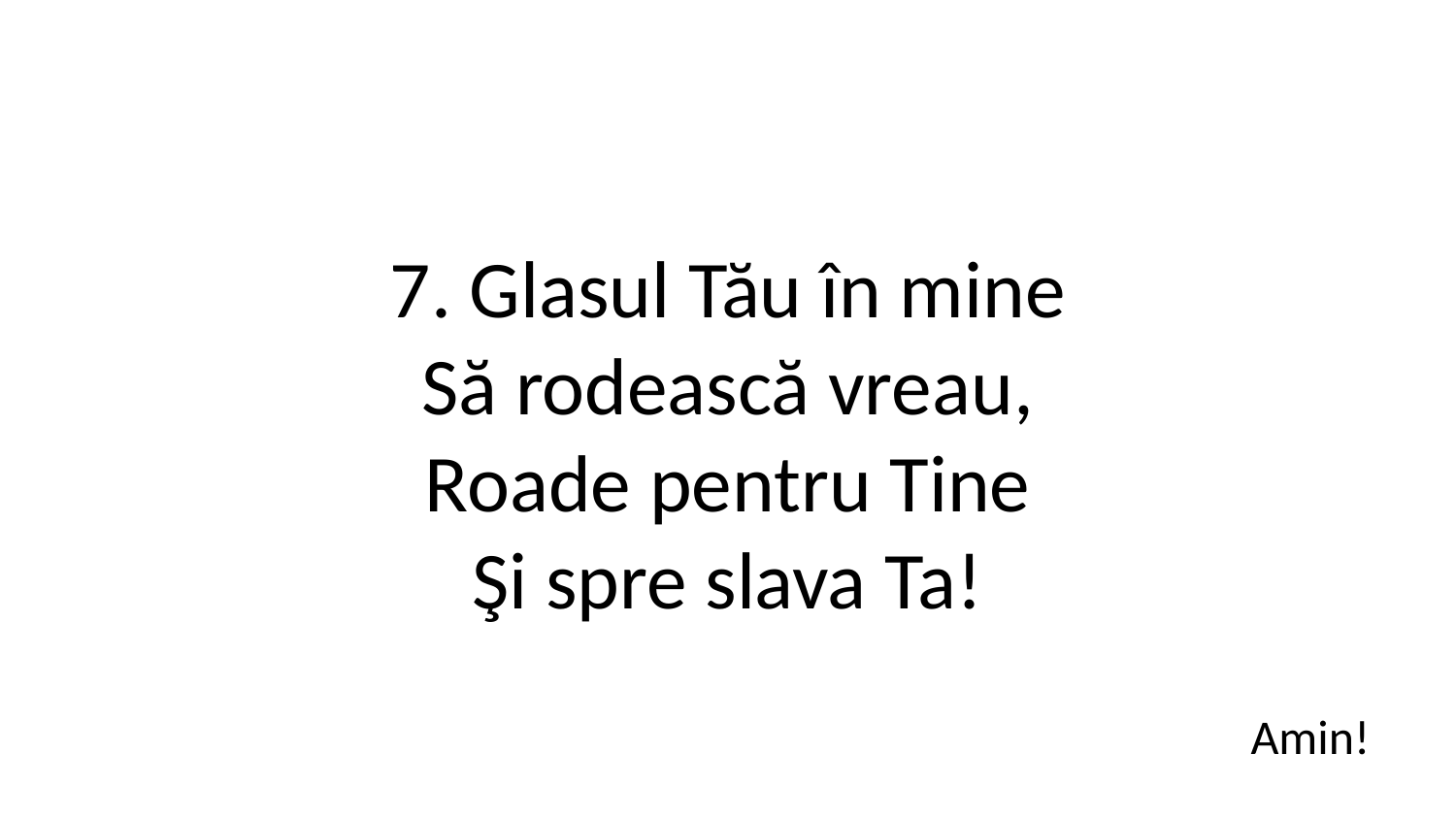

7. Glasul Tău în mine
Să rodească vreau,
Roade pentru Tine
Şi spre slava Ta!

Amin!